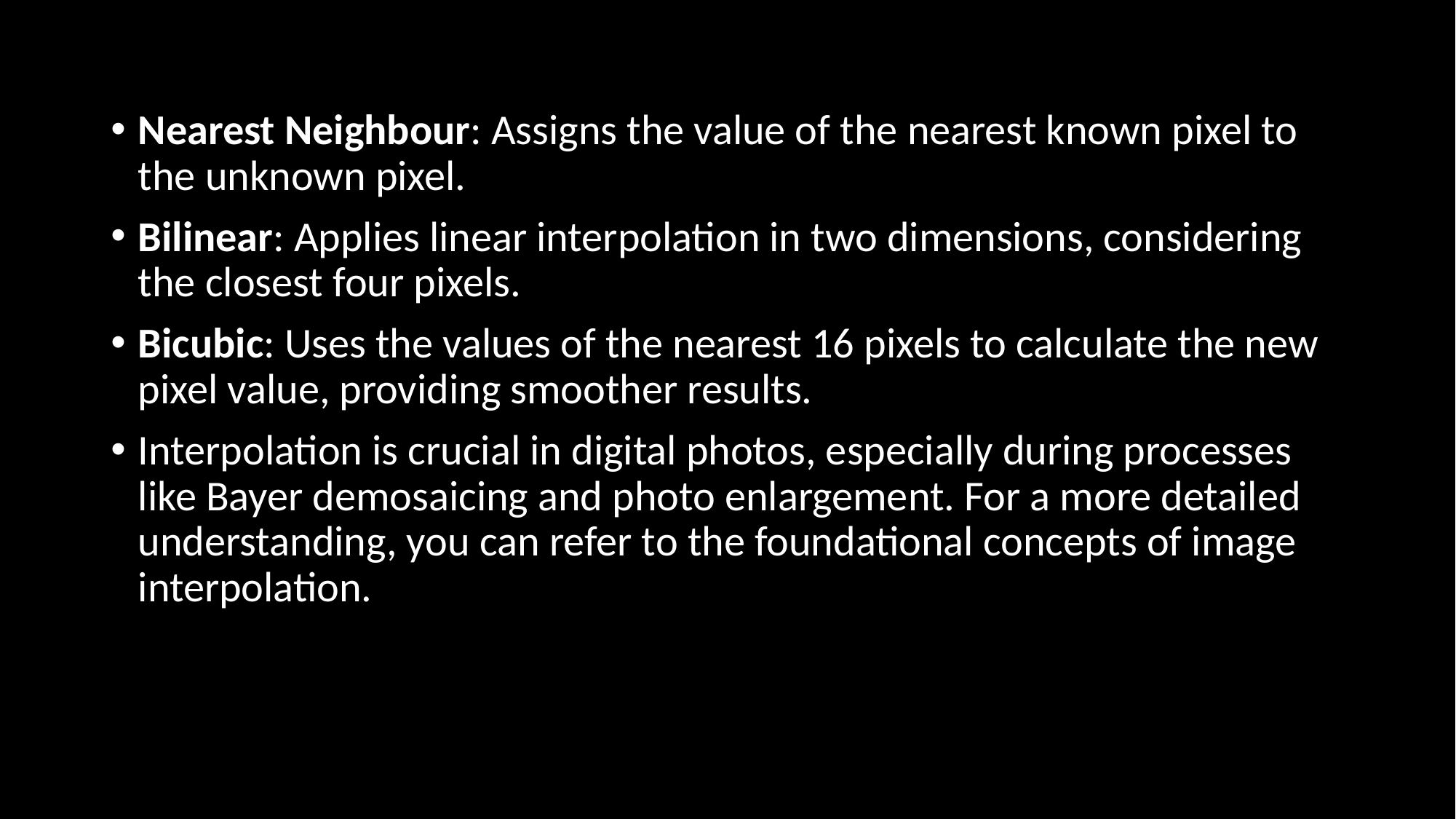

#
Nearest Neighbour: Assigns the value of the nearest known pixel to the unknown pixel.
Bilinear: Applies linear interpolation in two dimensions, considering the closest four pixels.
Bicubic: Uses the values of the nearest 16 pixels to calculate the new pixel value, providing smoother results.
Interpolation is crucial in digital photos, especially during processes like Bayer demosaicing and photo enlargement. For a more detailed understanding, you can refer to the foundational concepts of image interpolation.